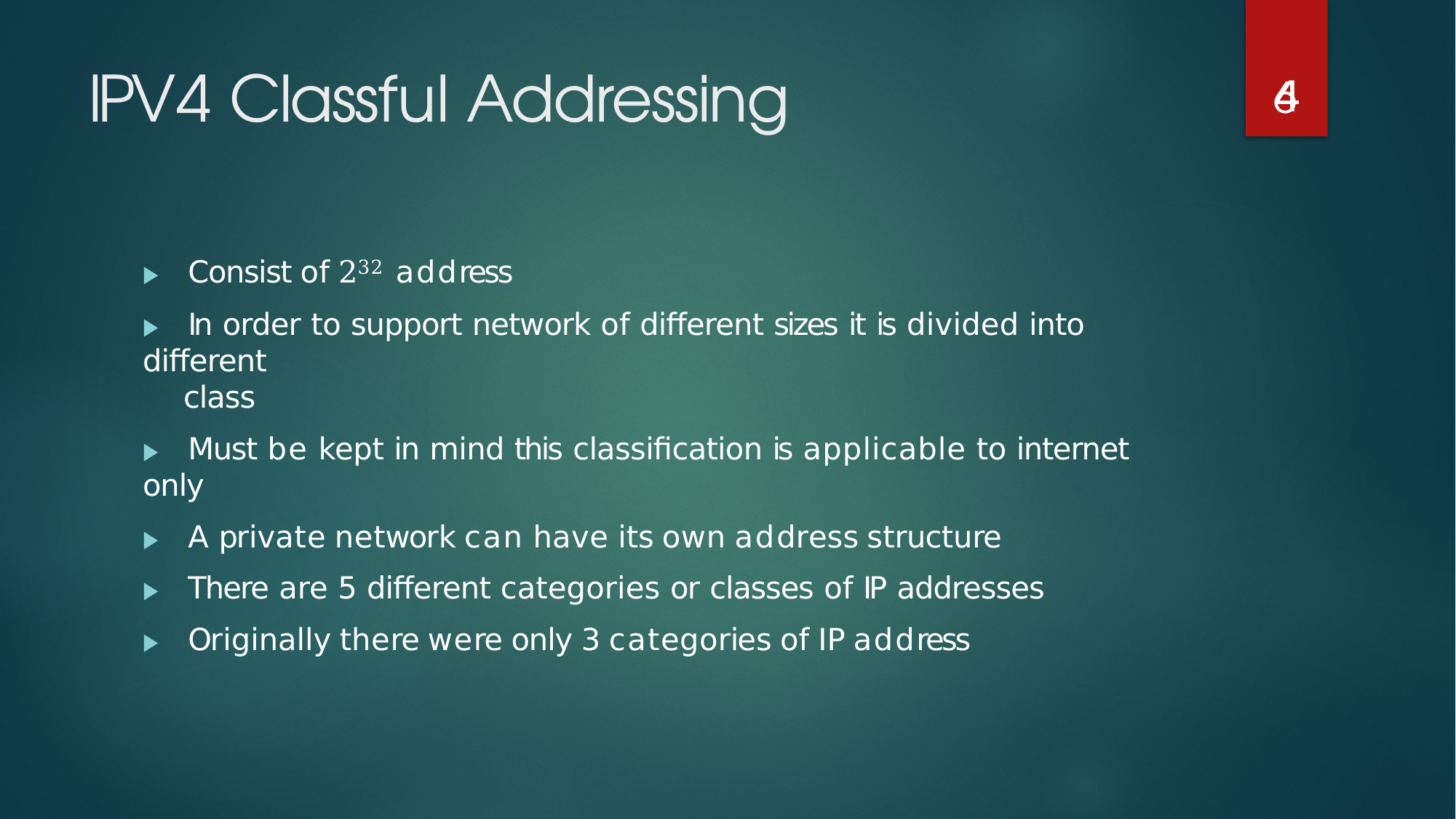

6
# IPV4 Classful Addressing
4
▶	Consist of 232  address
▶	In order to support network of different sizes it is divided into different
class
▶	Must be kept in mind this classification is applicable to internet only
▶	A private network can have its own address structure
▶	There are 5 different categories or classes of IP addresses
▶	Originally there were only 3 categories of IP address